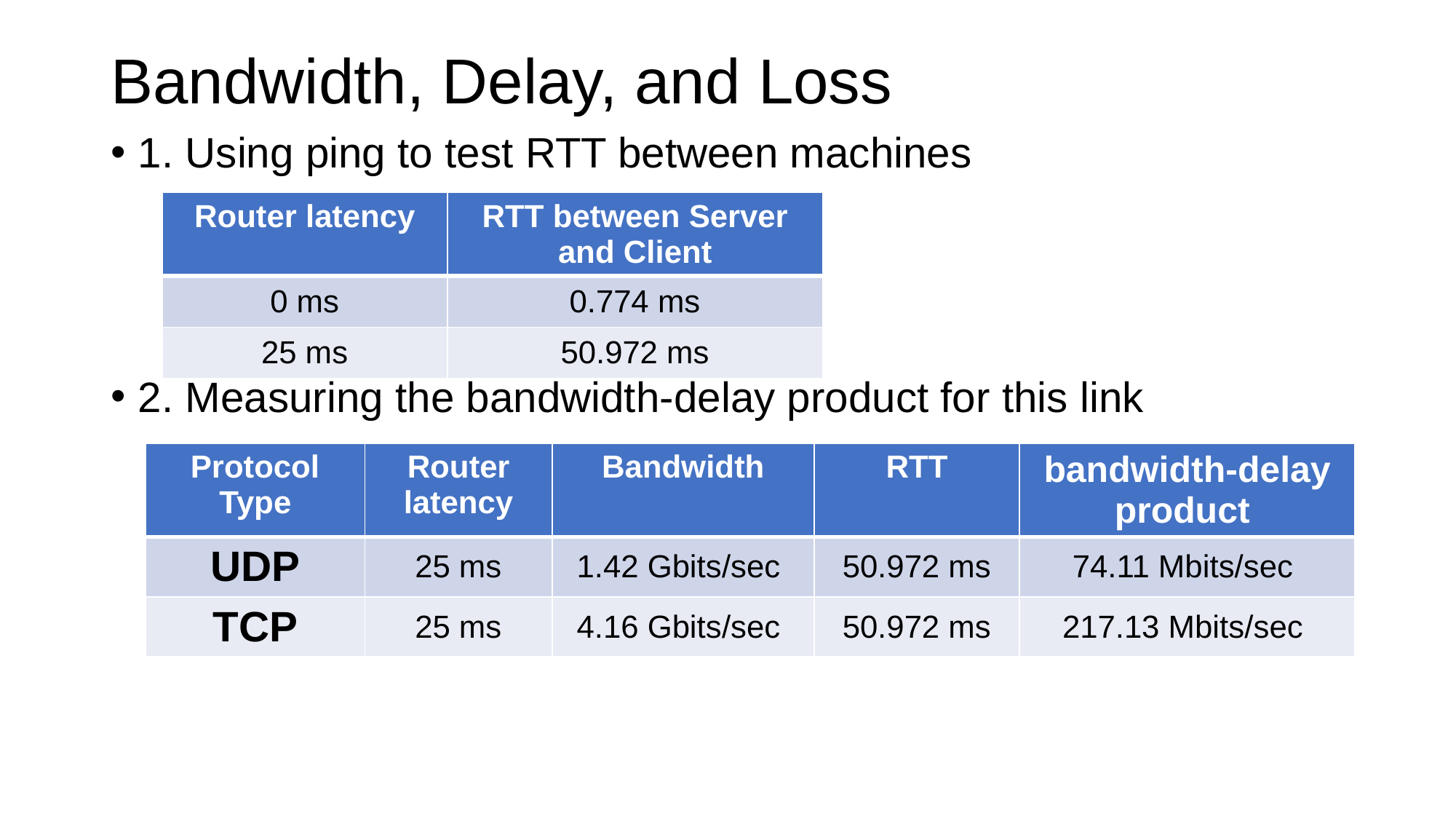

# Bandwidth, Delay, and Loss
1. Using ping to test RTT between machines

2. Measuring the bandwidth-delay product for this link
| Router latency | RTT between Server and Client |
| --- | --- |
| 0 ms | 0.774 ms |
| 25 ms | 50.972 ms |
| Protocol Type | Router latency | Bandwidth | RTT | bandwidth-delay product |
| --- | --- | --- | --- | --- |
| UDP | 25 ms | 1.42 Gbits/sec | 50.972 ms | 74.11 Mbits/sec |
| TCP | 25 ms | 4.16 Gbits/sec | 50.972 ms | 217.13 Mbits/sec |